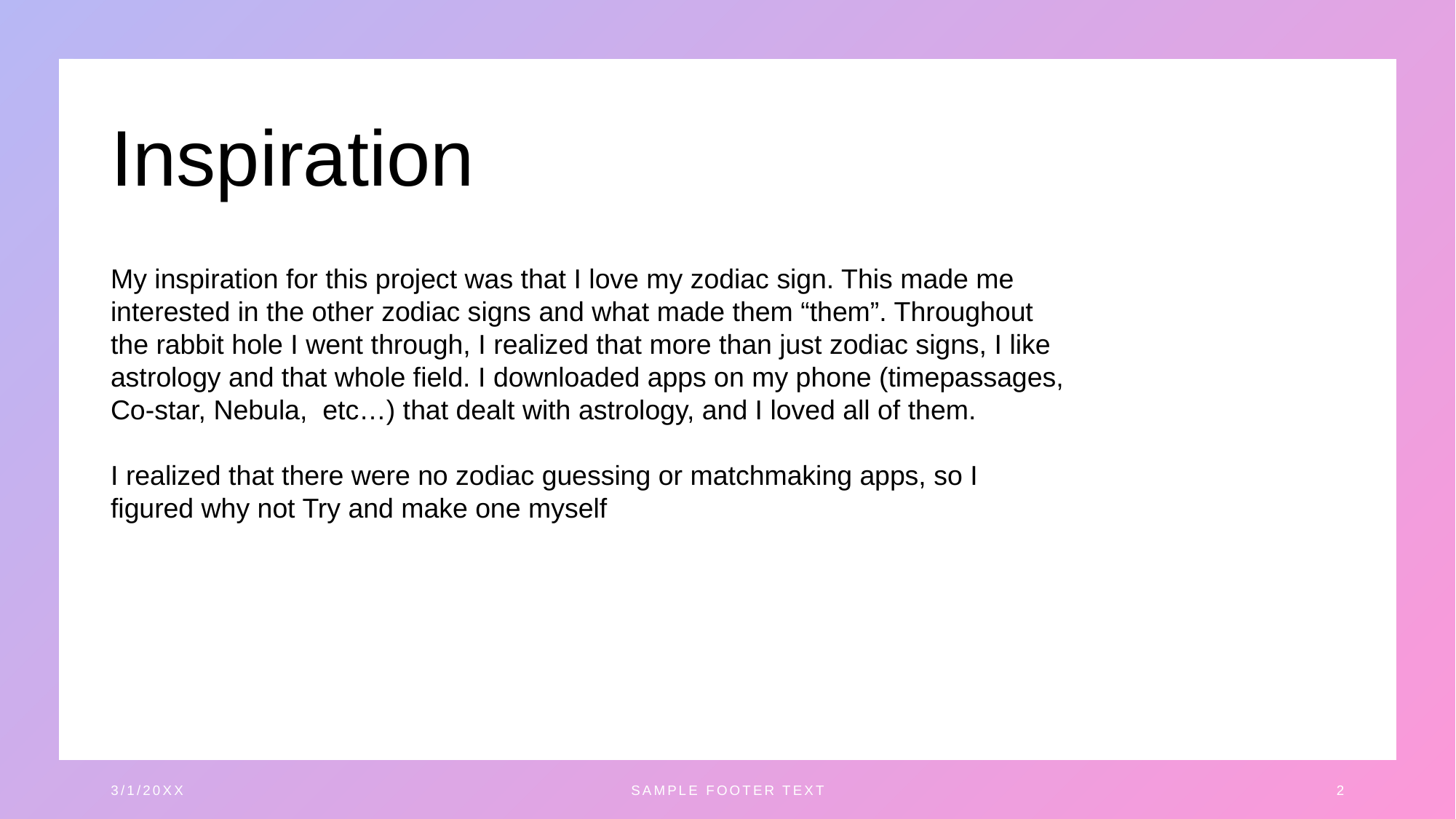

# Inspiration
My inspiration for this project was that I love my zodiac sign. This made me interested in the other zodiac signs and what made them “them”. Throughout the rabbit hole I went through, I realized that more than just zodiac signs, I like astrology and that whole field. I downloaded apps on my phone (timepassages, Co-star, Nebula,  etc…) that dealt with astrology, and I loved all of them.

I realized that there were no zodiac guessing or matchmaking apps, so I figured why not Try and make one myself
3/1/20XX
SAMPLE FOOTER TEXT
2